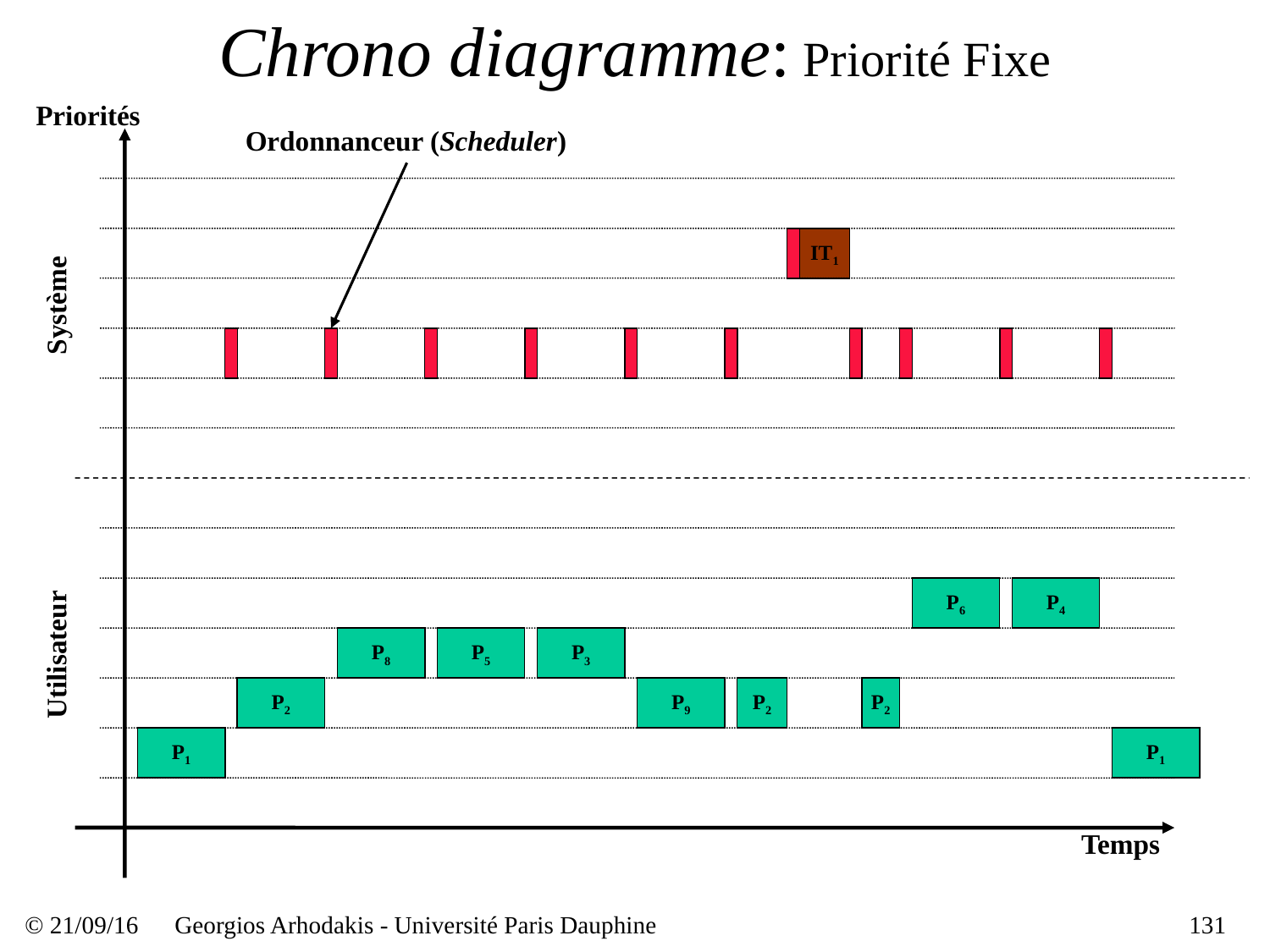

# Chrono diagramme: Priorité Fixe
Priorités
Ordonnanceur (Scheduler)

IT1

Système

P6
P4

P8
P5
P3
Utilisateur

P2
P9
P2
P2

P1
P1

Temps

© 21/09/16
Georgios Arhodakis - Université Paris Dauphine
131